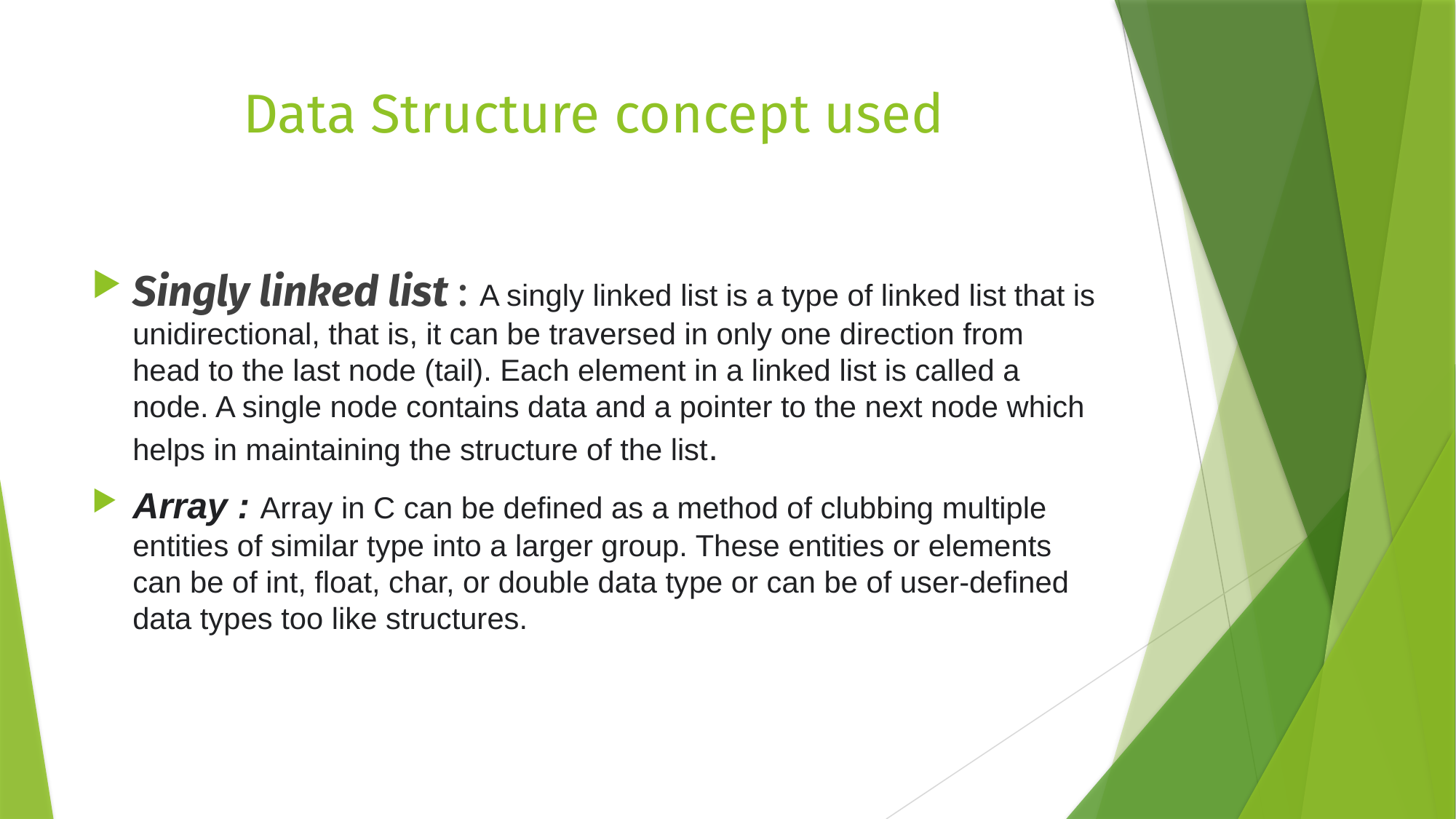

# Data Structure concept used
Singly linked list : A singly linked list is a type of linked list that is unidirectional, that is, it can be traversed in only one direction from head to the last node (tail). Each element in a linked list is called a node. A single node contains data and a pointer to the next node which helps in maintaining the structure of the list.
Array : Array in C can be defined as a method of clubbing multiple entities of similar type into a larger group. These entities or elements can be of int, float, char, or double data type or can be of user-defined data types too like structures.